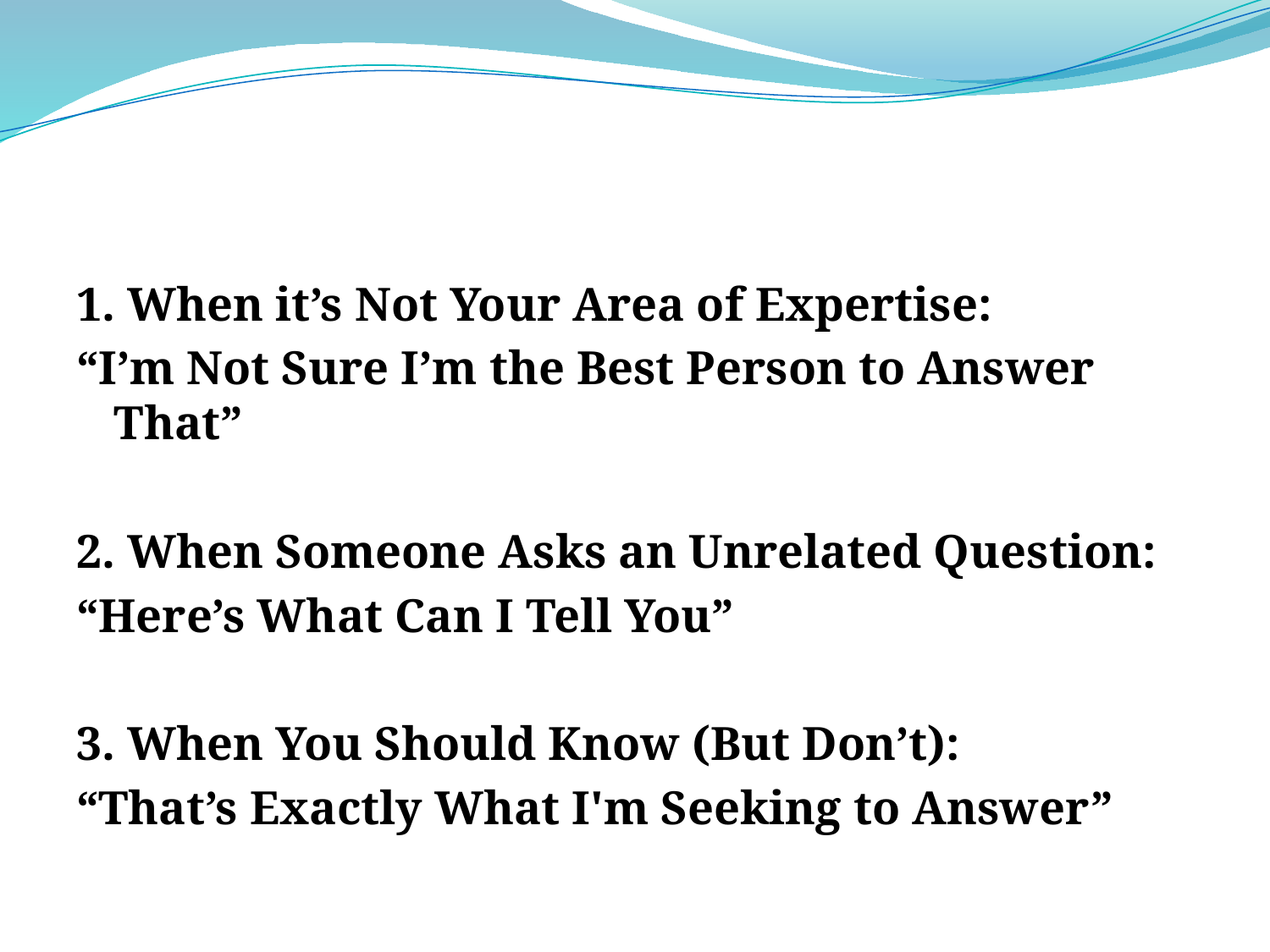

1. When it’s Not Your Area of Expertise:
“I’m Not Sure I’m the Best Person to Answer That”

2. When Someone Asks an Unrelated Question:
“Here’s What Can I Tell You”

3. When You Should Know (But Don’t):
“That’s Exactly What I'm Seeking to Answer”